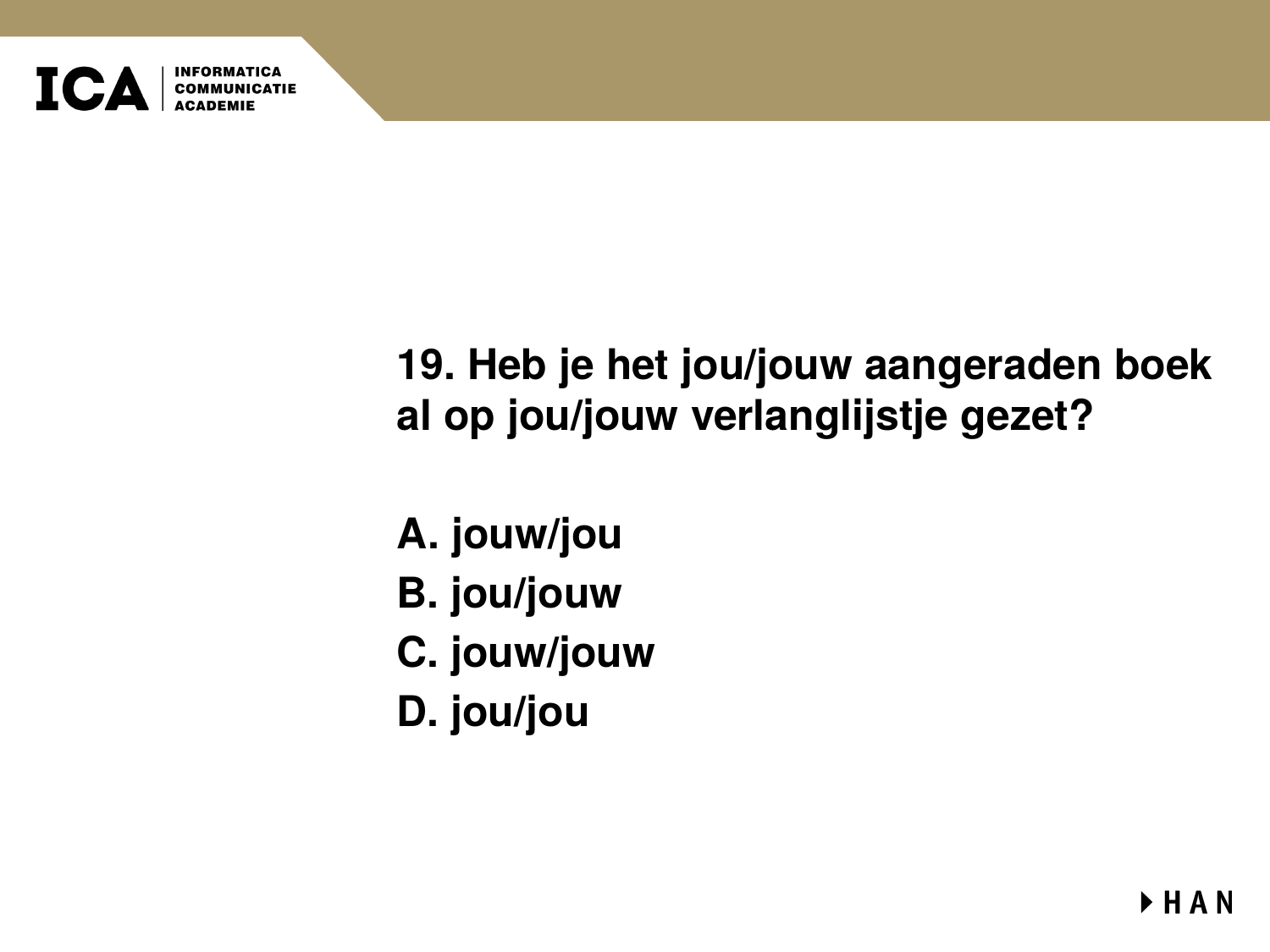

#

19. Heb je het jou/jouw aangeraden boek al op jou/jouw verlanglijstje gezet?

A. jouw/jou
B. jou/jouw
C. jouw/jouw
D. jou/jou